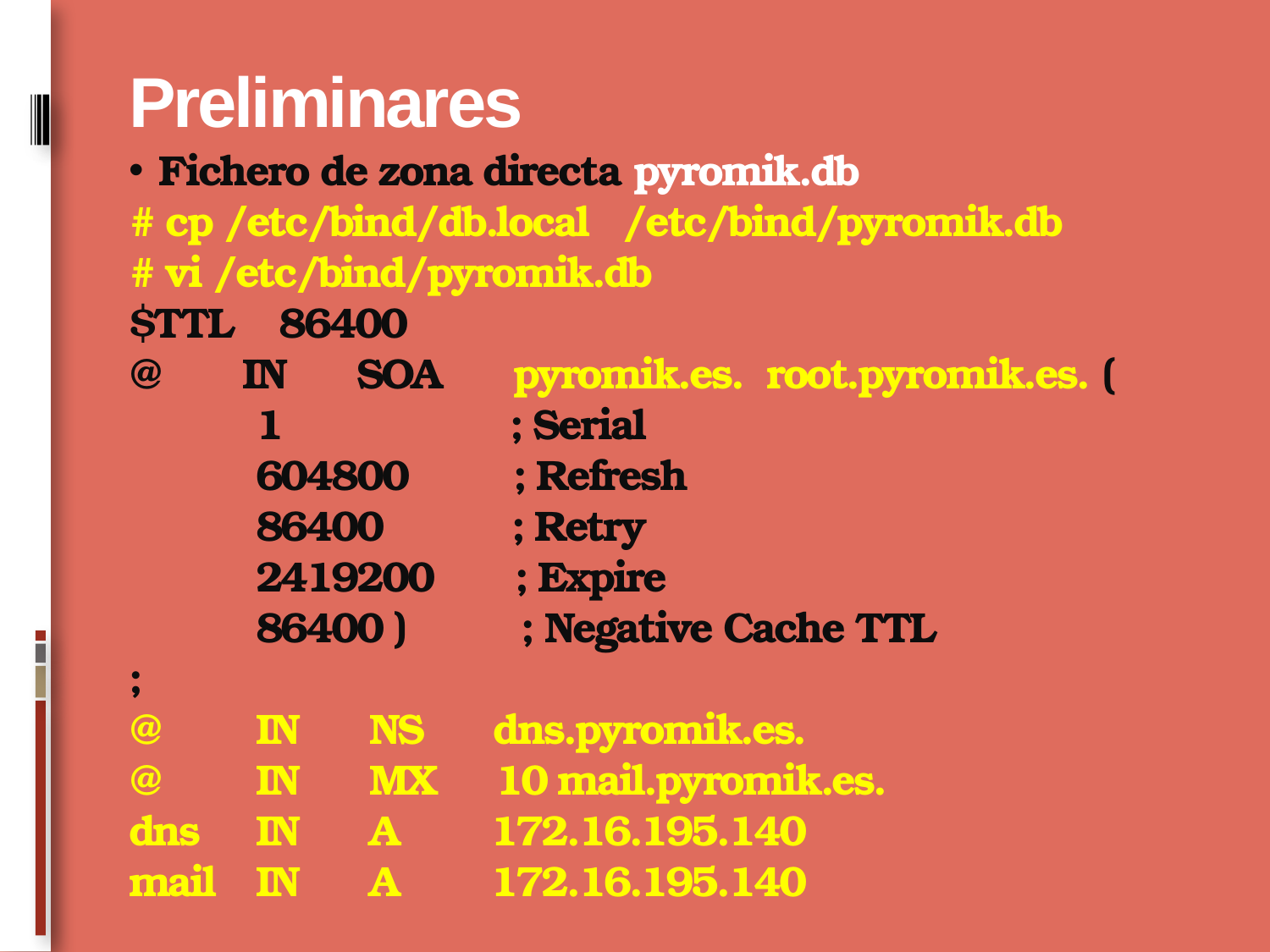

# Preliminares
Fichero de zona directa pyromik.db
# cp /etc/bind/db.local   /etc/bind/pyromik.db
# vi /etc/bind/pyromik.db
$TTL    86400
@       IN      SOA      pyromik.es.  root.pyromik.es. (
	1         	; Serial
	604800         ; Refresh
	86400           ; Retry
	2419200       ; Expire
	86400 )       	 ; Negative Cache TTL
;
@       	IN      NS      dns.pyromik.es.
@       	IN      MX     10 mail.pyromik.es.
dns 	IN      A        172.16.195.140
mail 	IN      A        172.16.195.140